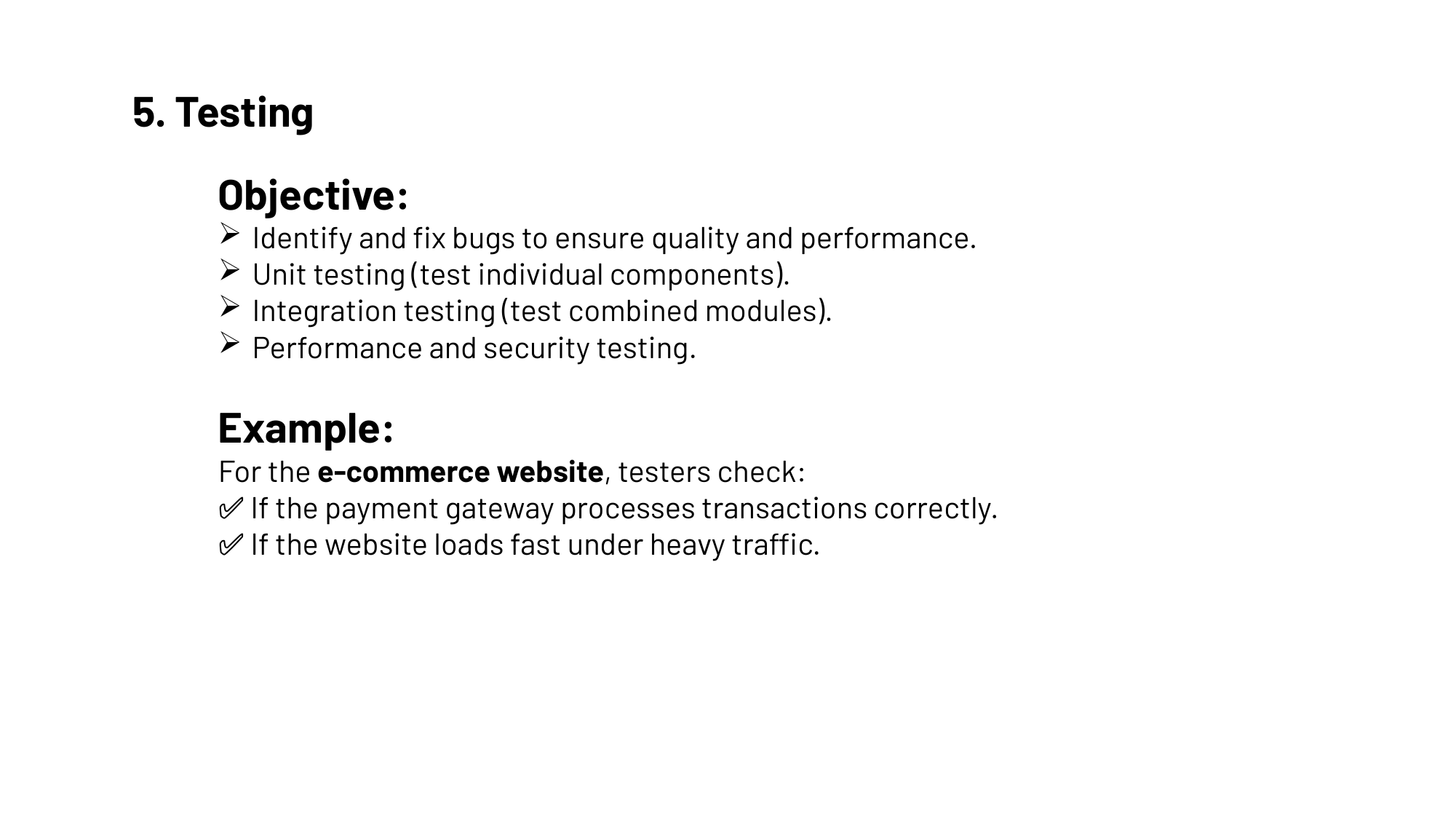

5. Testing
Objective:
Identify and fix bugs to ensure quality and performance.
Unit testing (test individual components).
Integration testing (test combined modules).
Performance and security testing.

Example:
For the e-commerce website, testers check:
✅ If the payment gateway processes transactions correctly.
✅ If the website loads fast under heavy traffic.